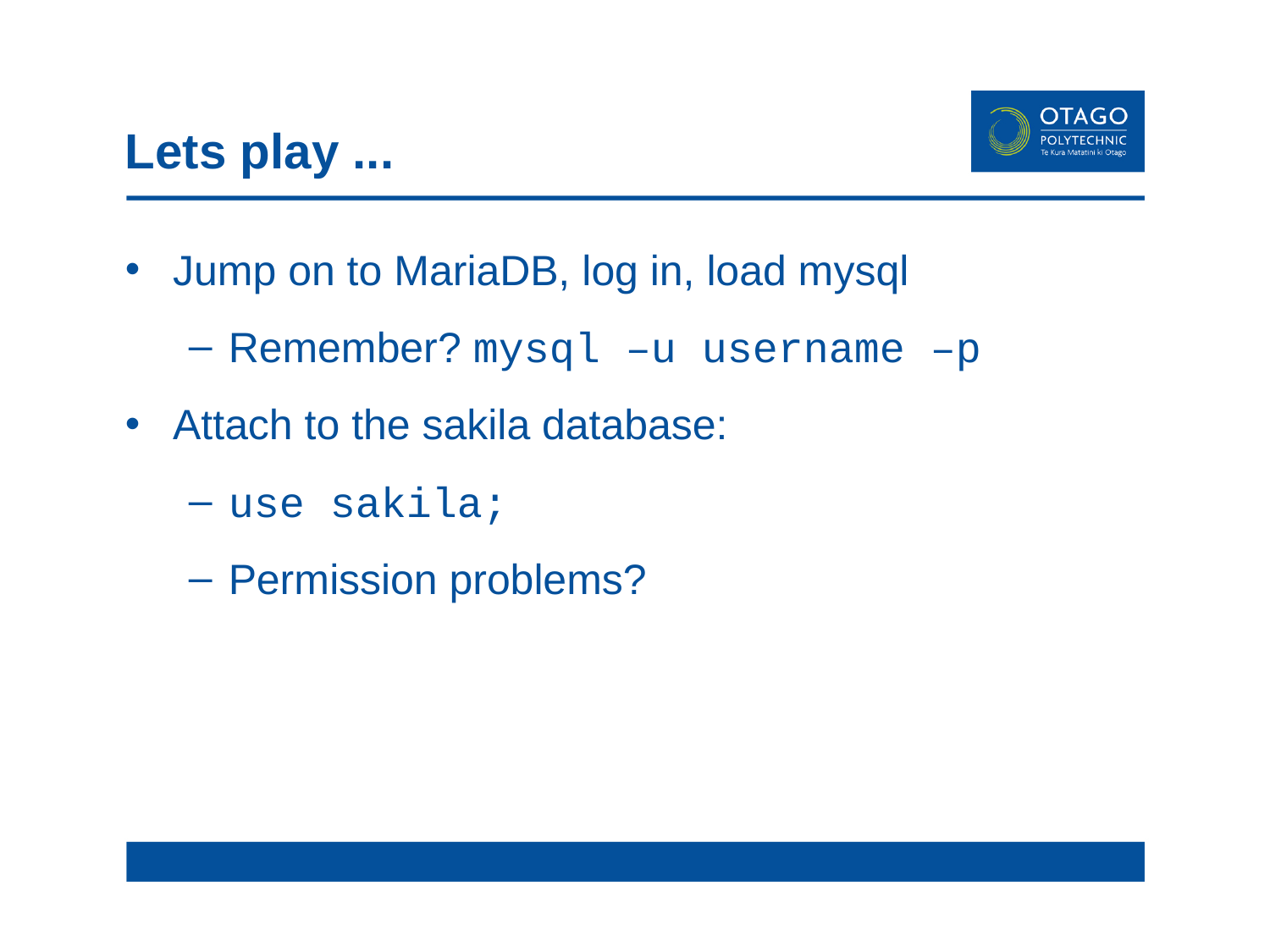

# Lets play ...
Jump on to MariaDB, log in, load mysql
Remember? mysql –u username –p
Attach to the sakila database:
use sakila;
Permission problems?